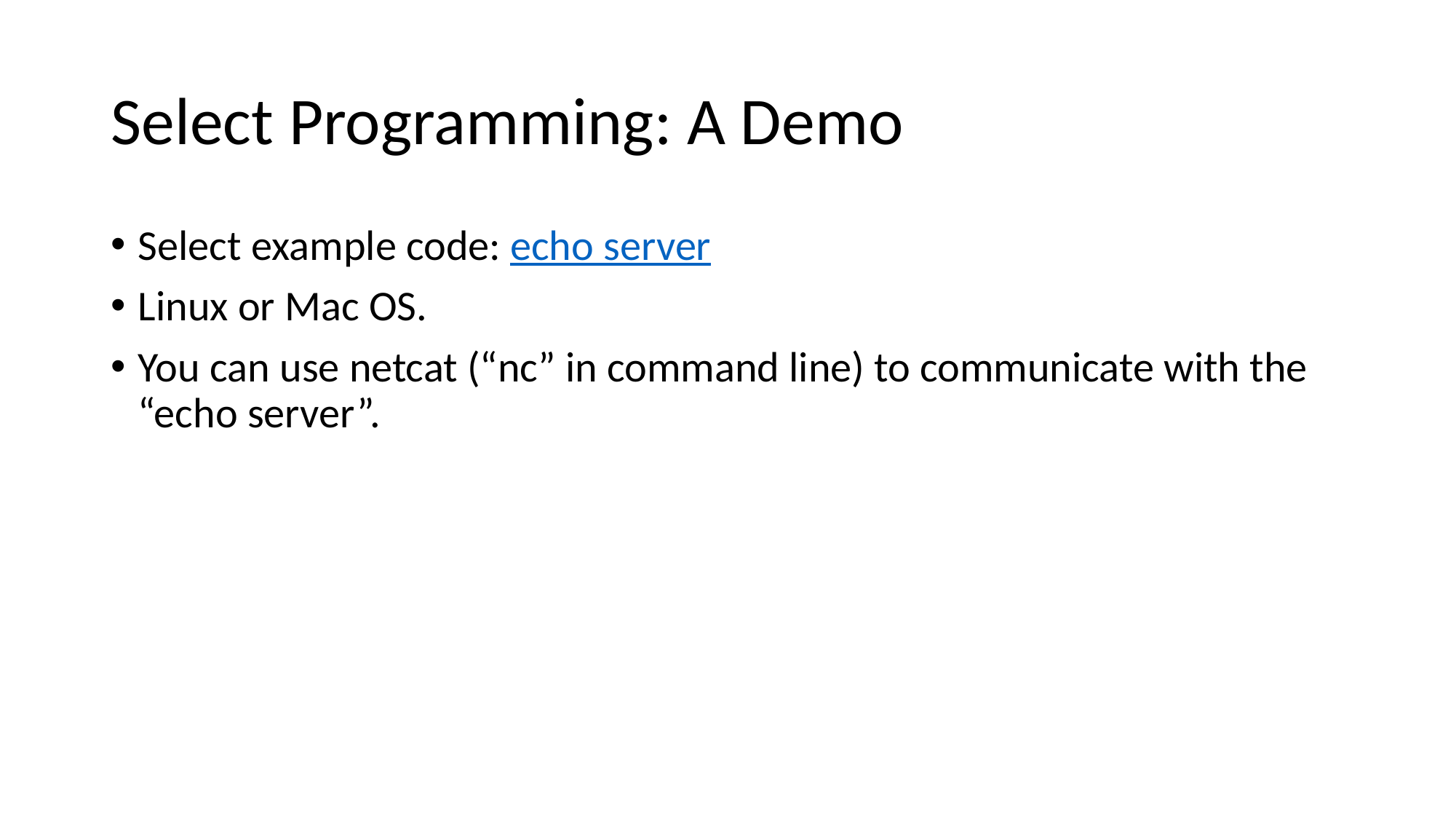

# Select Programming: A Demo
Select example code: echo server
Linux or Mac OS.
You can use netcat (“nc” in command line) to communicate with the “echo server”.